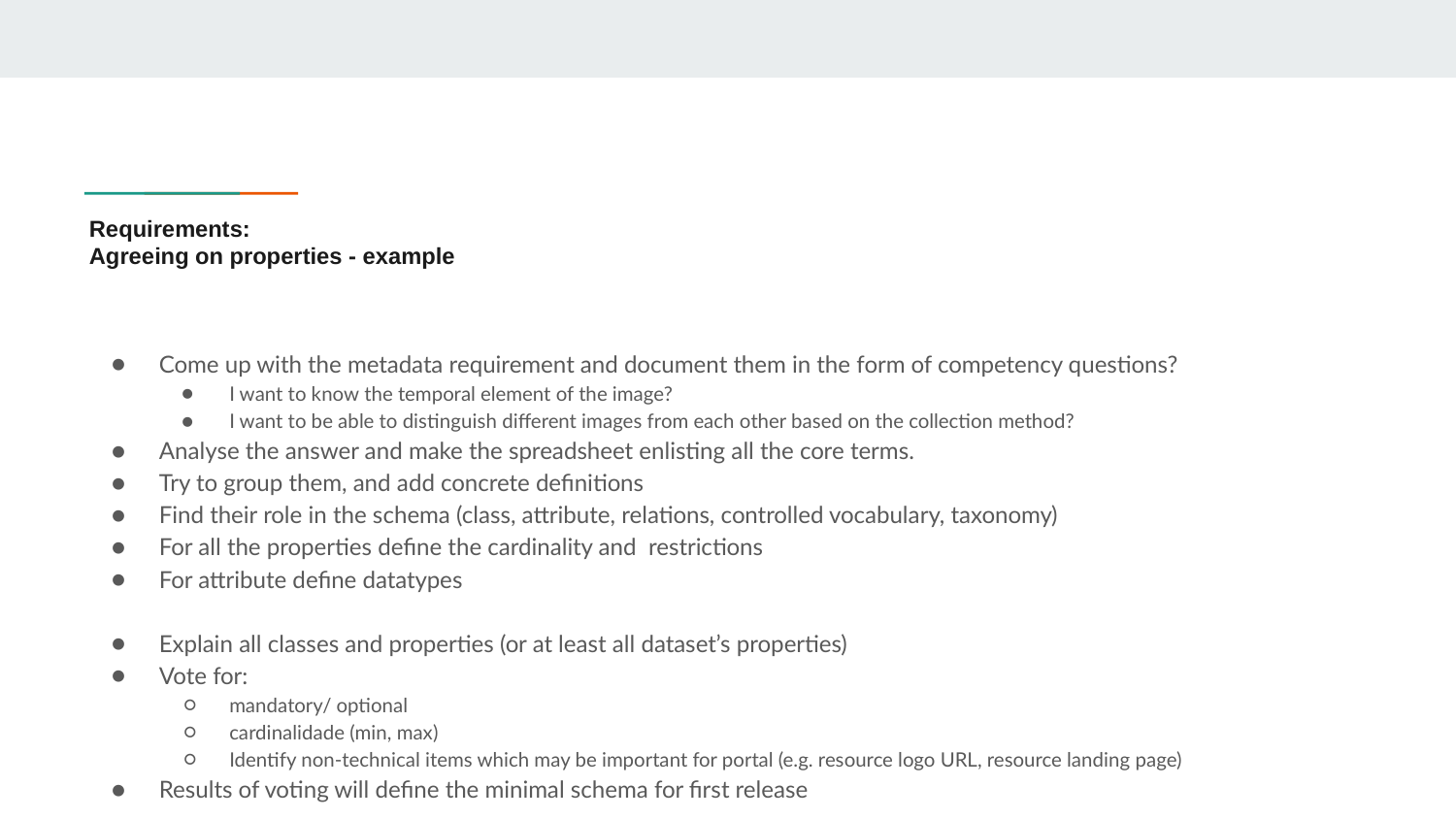

# Requirements: Agreeing on properties - example
Come up with the metadata requirement and document them in the form of competency questions?
I want to know the temporal element of the image?
I want to be able to distinguish different images from each other based on the collection method?
Analyse the answer and make the spreadsheet enlisting all the core terms.
Try to group them, and add concrete definitions
Find their role in the schema (class, attribute, relations, controlled vocabulary, taxonomy)
For all the properties define the cardinality and  restrictions
For attribute define datatypes

Explain all classes and properties (or at least all dataset’s properties)
Vote for:
mandatory/ optional
cardinalidade (min, max)
Identify non-technical items which may be important for portal (e.g. resource logo URL, resource landing page)
Results of voting will define the minimal schema for first release